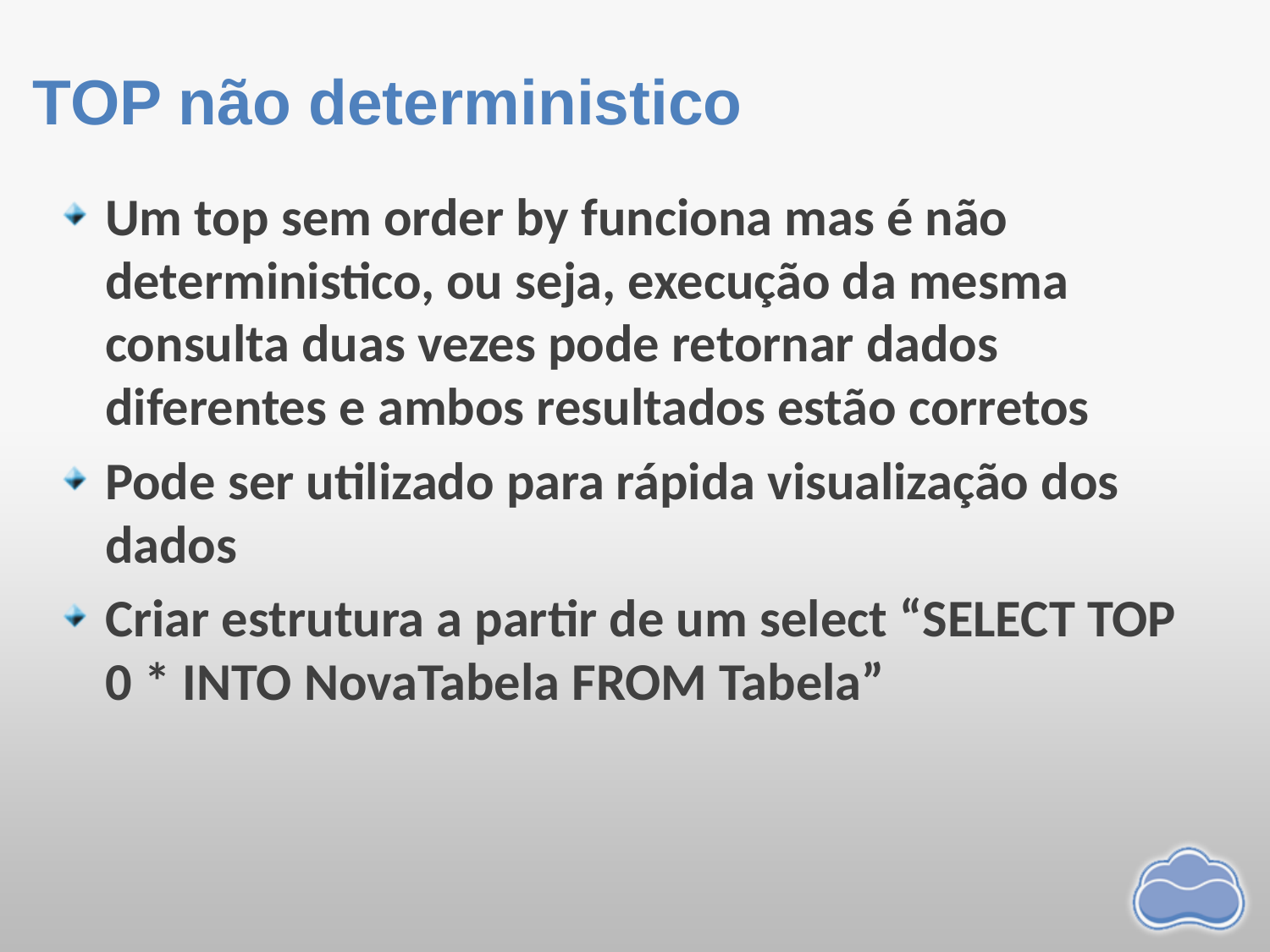

# TOP não deterministico
Um top sem order by funciona mas é não deterministico, ou seja, execução da mesma consulta duas vezes pode retornar dados diferentes e ambos resultados estão corretos
Pode ser utilizado para rápida visualização dos dados
Criar estrutura a partir de um select “SELECT TOP 0 * INTO NovaTabela FROM Tabela”